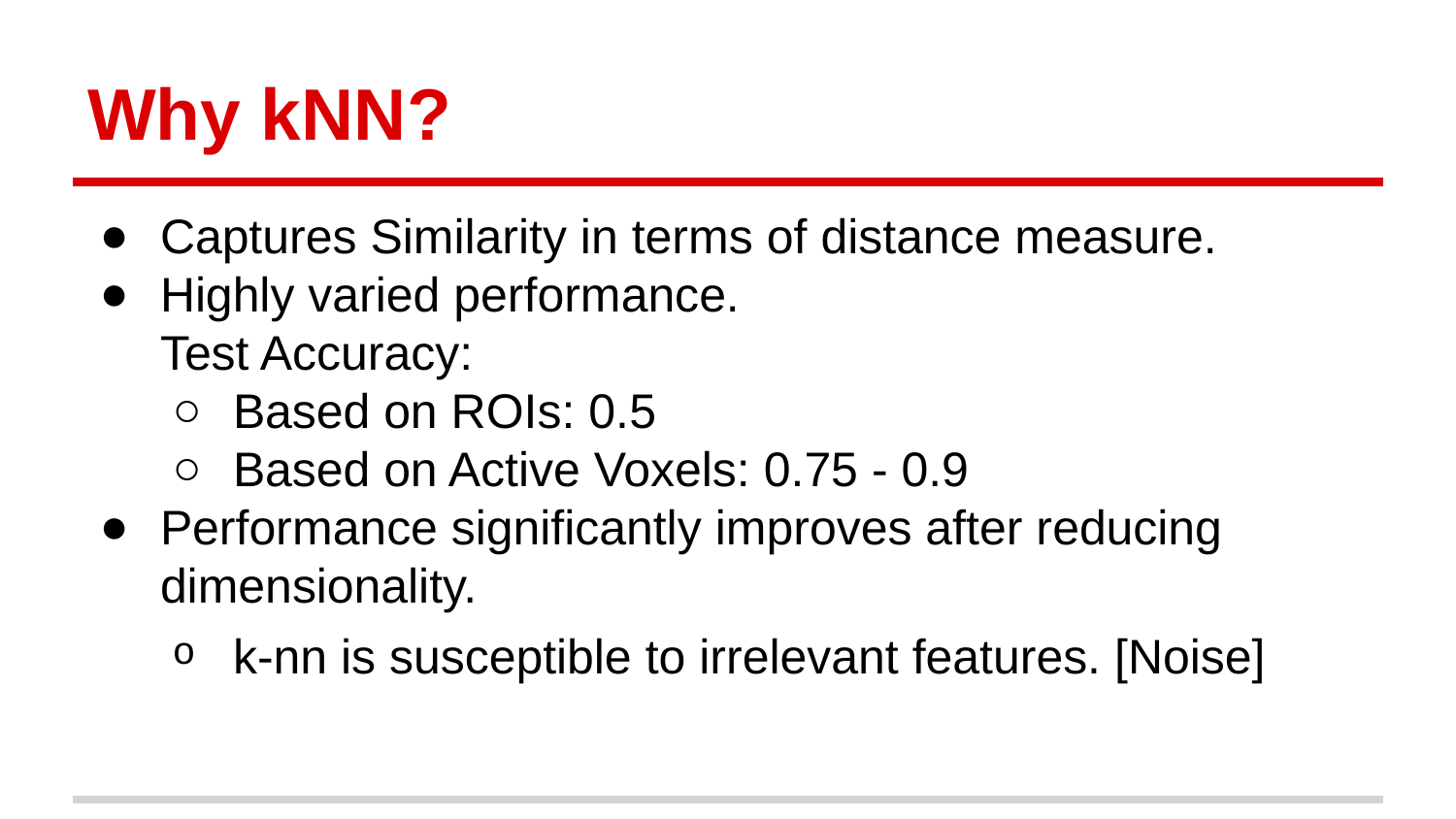

# Why kNN?
Captures Similarity in terms of distance measure.
Highly varied performance.
Test Accuracy:
Based on ROIs: 0.5
Based on Active Voxels: 0.75 - 0.9
Performance significantly improves after reducing dimensionality.
k-nn is susceptible to irrelevant features. [Noise]